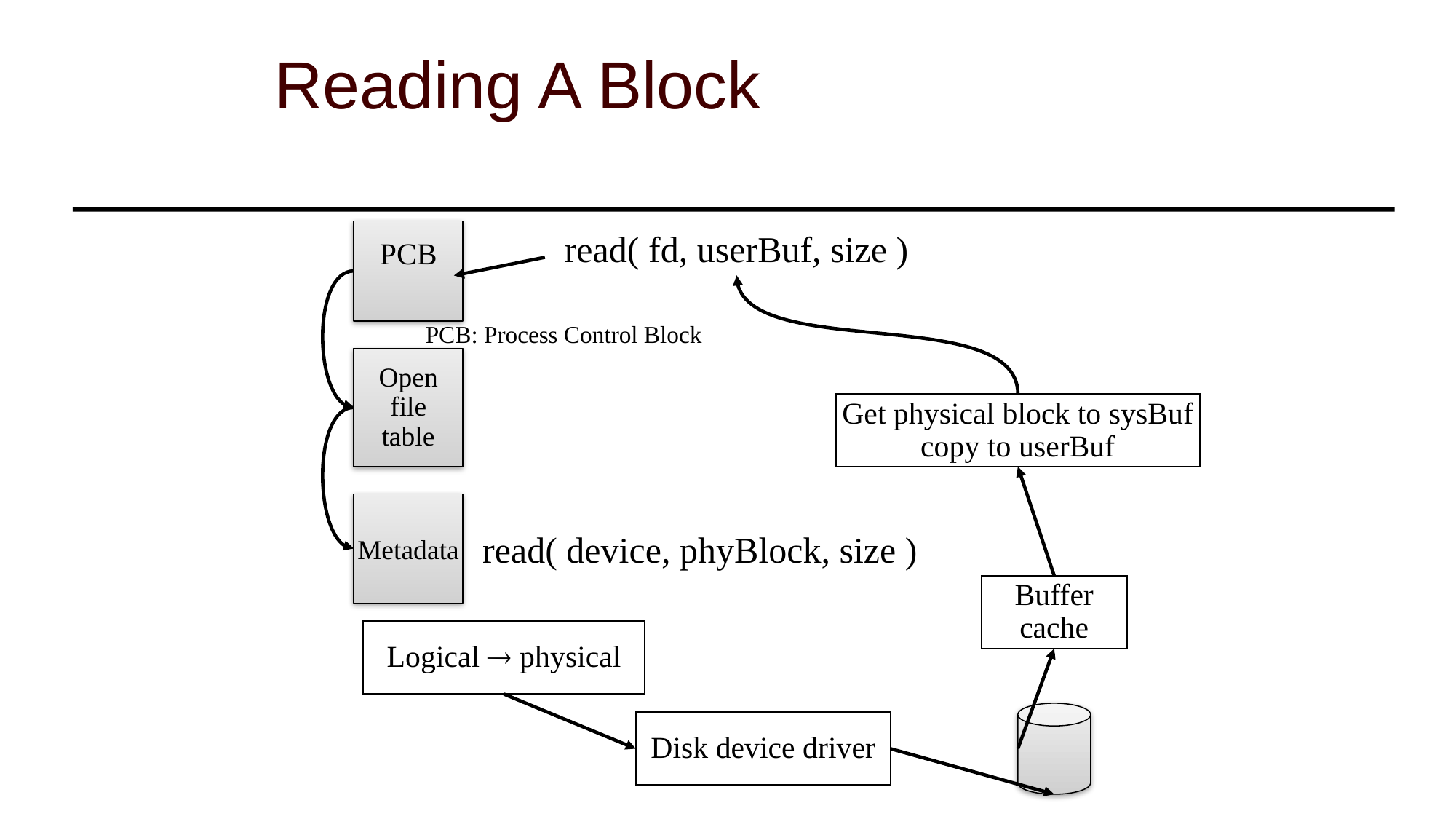

# Reading A Block
PCB

read( fd, userBuf, size )

PCB: Process Control Block
Open
file
table
Get physical block to sysBuf
copy to userBuf
Metadata
read( device, phyBlock, size )
Buffer
cache
Logical → physical

Disk device driver